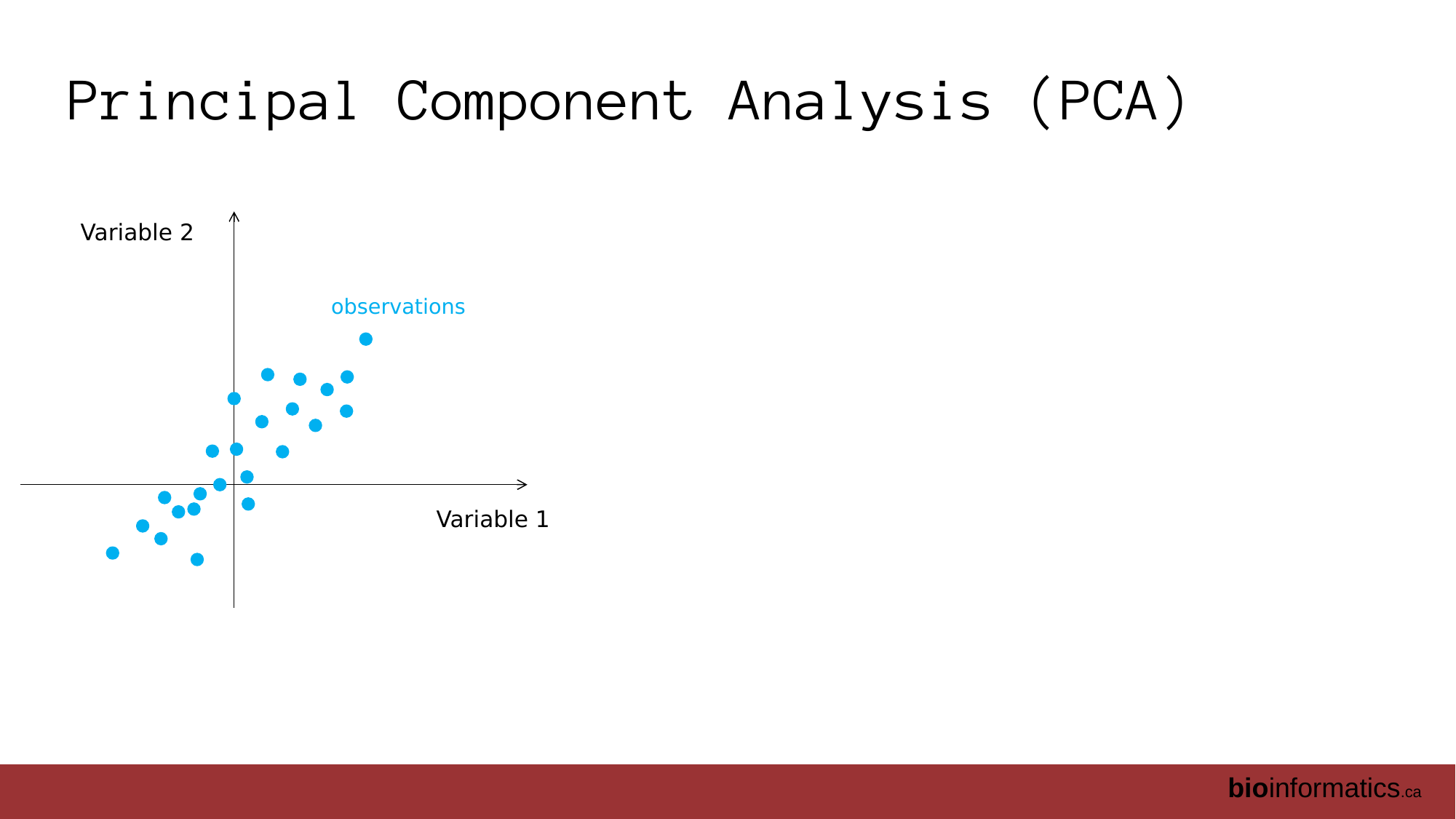

# Principal Component Analysis (PCA)
Variable 2
observations

Variable 1